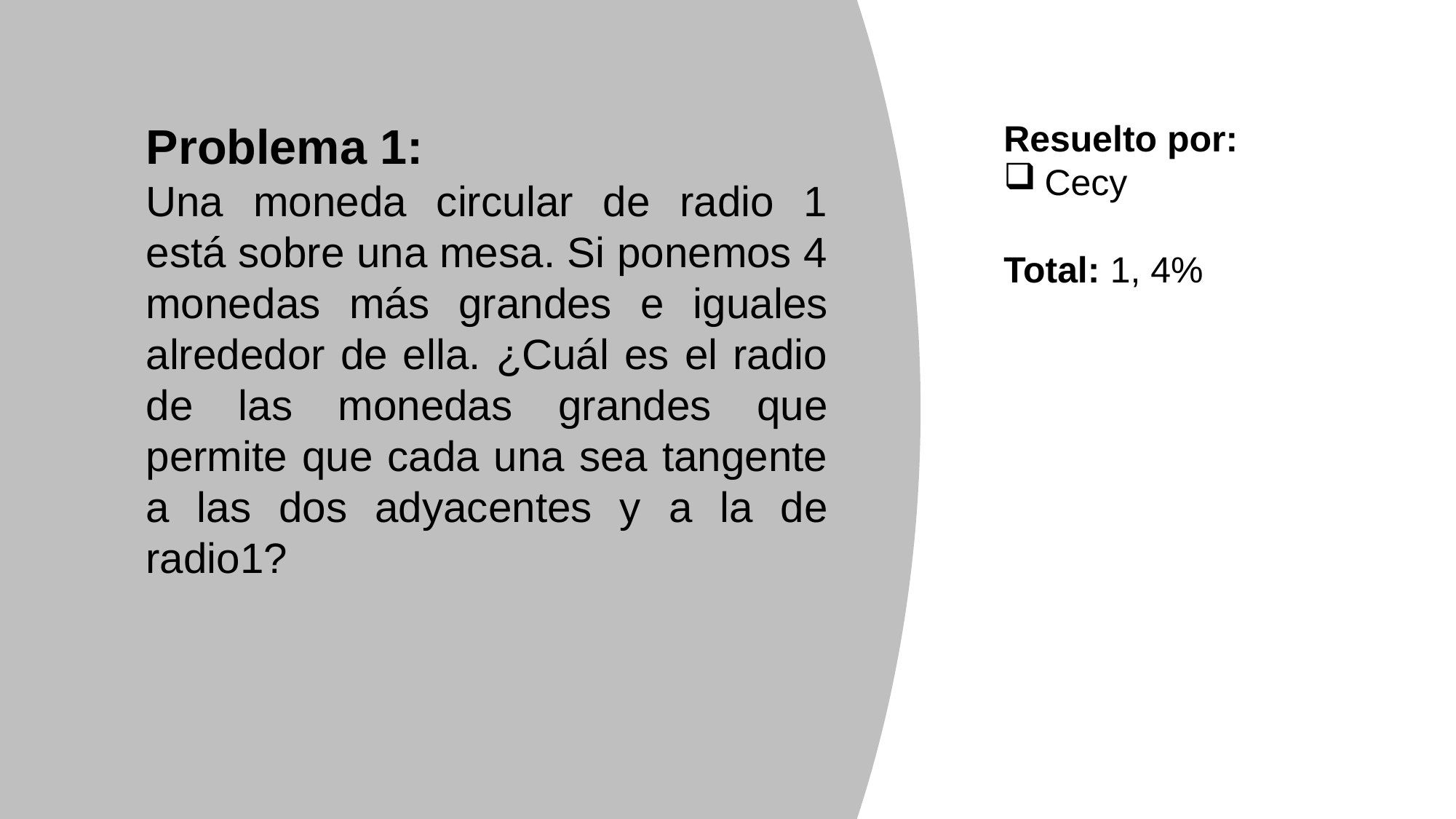

Problema 1:
Una moneda circular de radio 1 está sobre una mesa. Si ponemos 4 monedas más grandes e iguales alrededor de ella. ¿Cuál es el radio de las monedas grandes que permite que cada una sea tangente a las dos adyacentes y a la de radio1?
Resuelto por:
Cecy

Total: 1, 4%